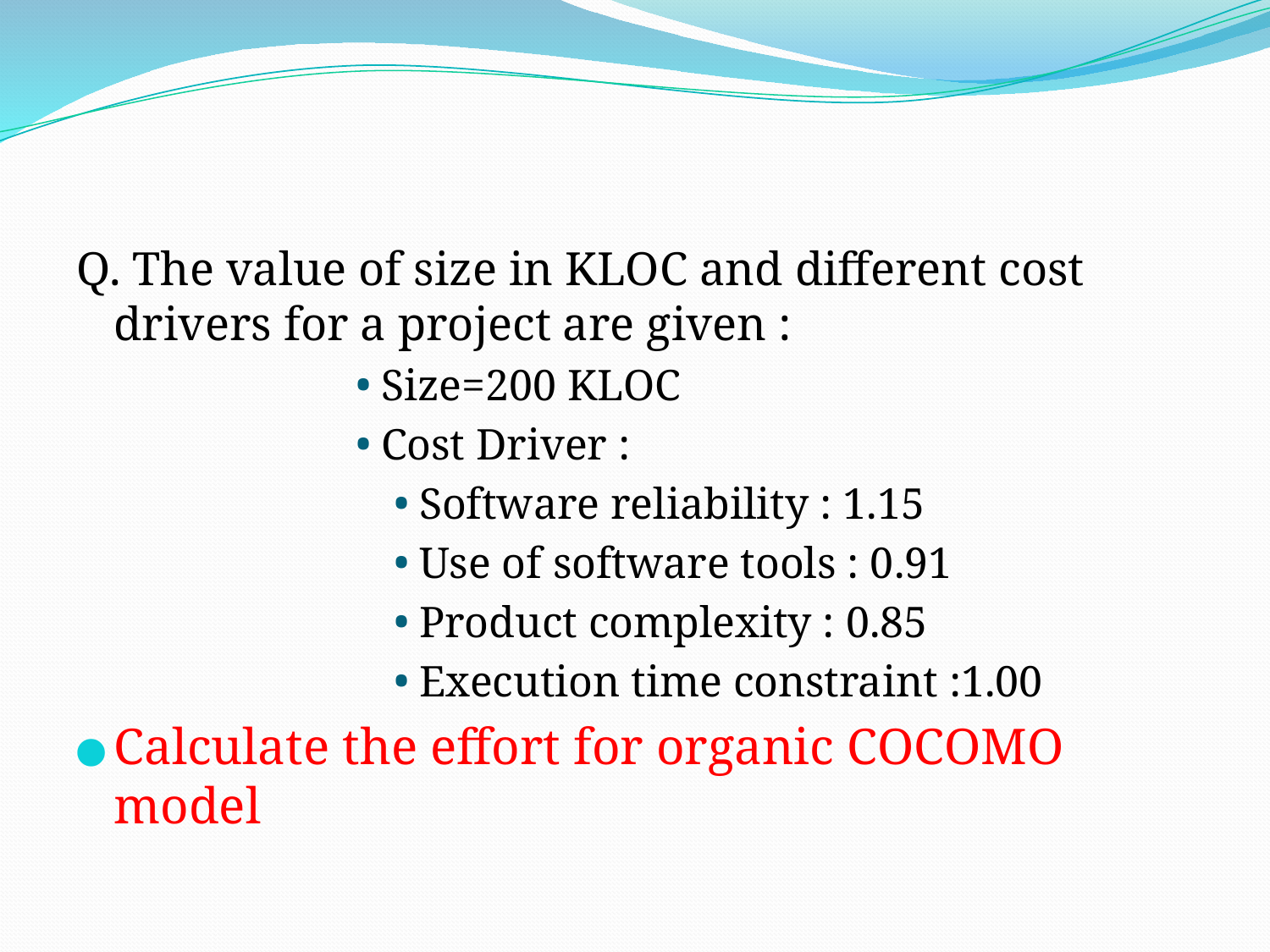

Q. The value of size in KLOC and different cost drivers for a project are given :
Size=200 KLOC
Cost Driver :
Software reliability : 1.15
Use of software tools : 0.91
Product complexity : 0.85
Execution time constraint :1.00
Calculate the effort for organic COCOMO model